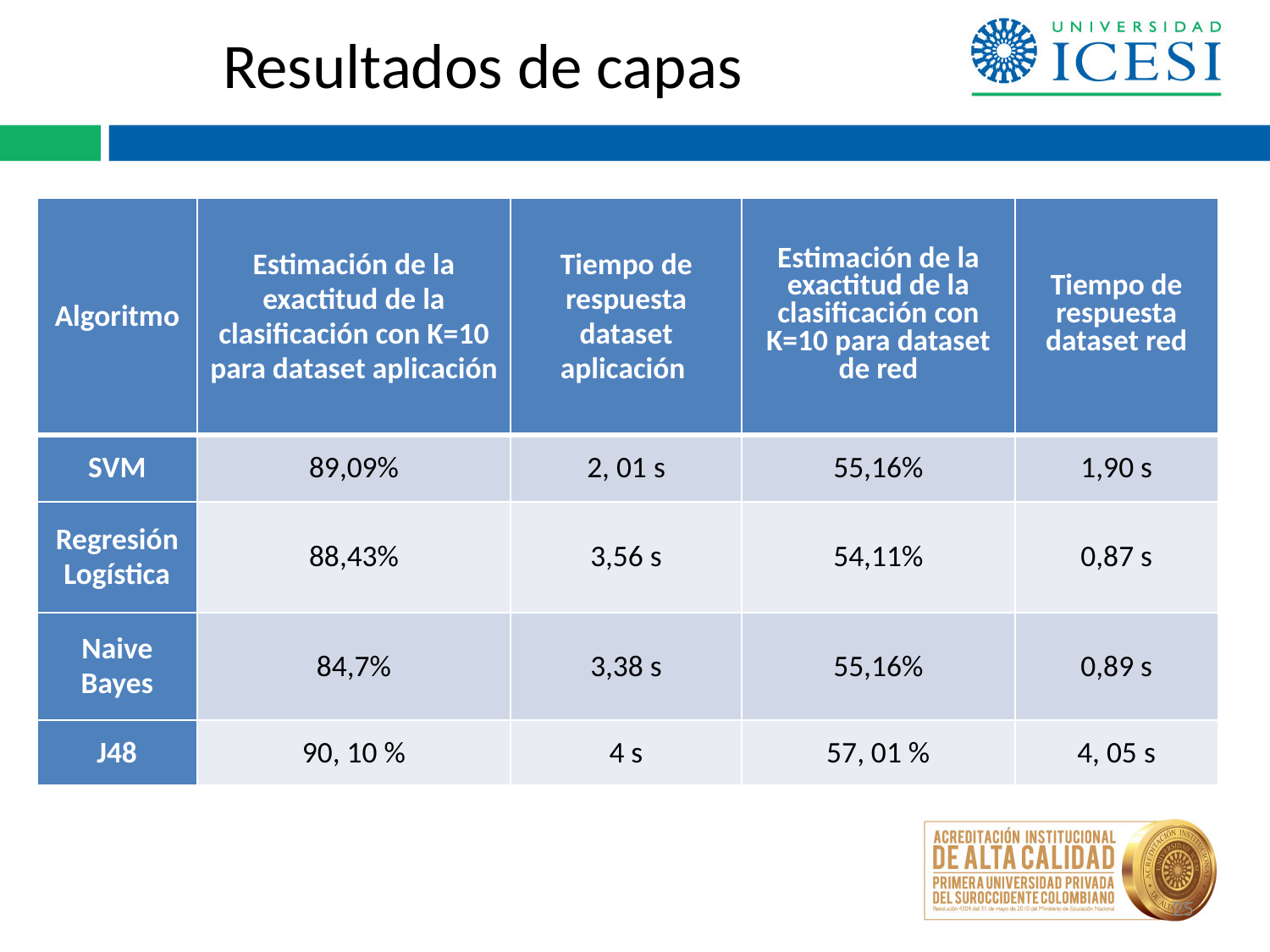

# Resultados de capas
| Algoritmo | Estimación de la exactitud de la clasificación con K=10 para dataset aplicación | Tiempo de respuesta dataset aplicación | Estimación de la exactitud de la clasificación con K=10 para dataset de red | Tiempo de respuesta dataset red |
| --- | --- | --- | --- | --- |
| SVM | 89,09% | 2, 01 s | 55,16% | 1,90 s |
| Regresión Logística | 88,43% | 3,56 s | 54,11% | 0,87 s |
| Naive Bayes | 84,7% | 3,38 s | 55,16% | 0,89 s |
| J48 | 90, 10 % | 4 s | 57, 01 % | 4, 05 s |
25